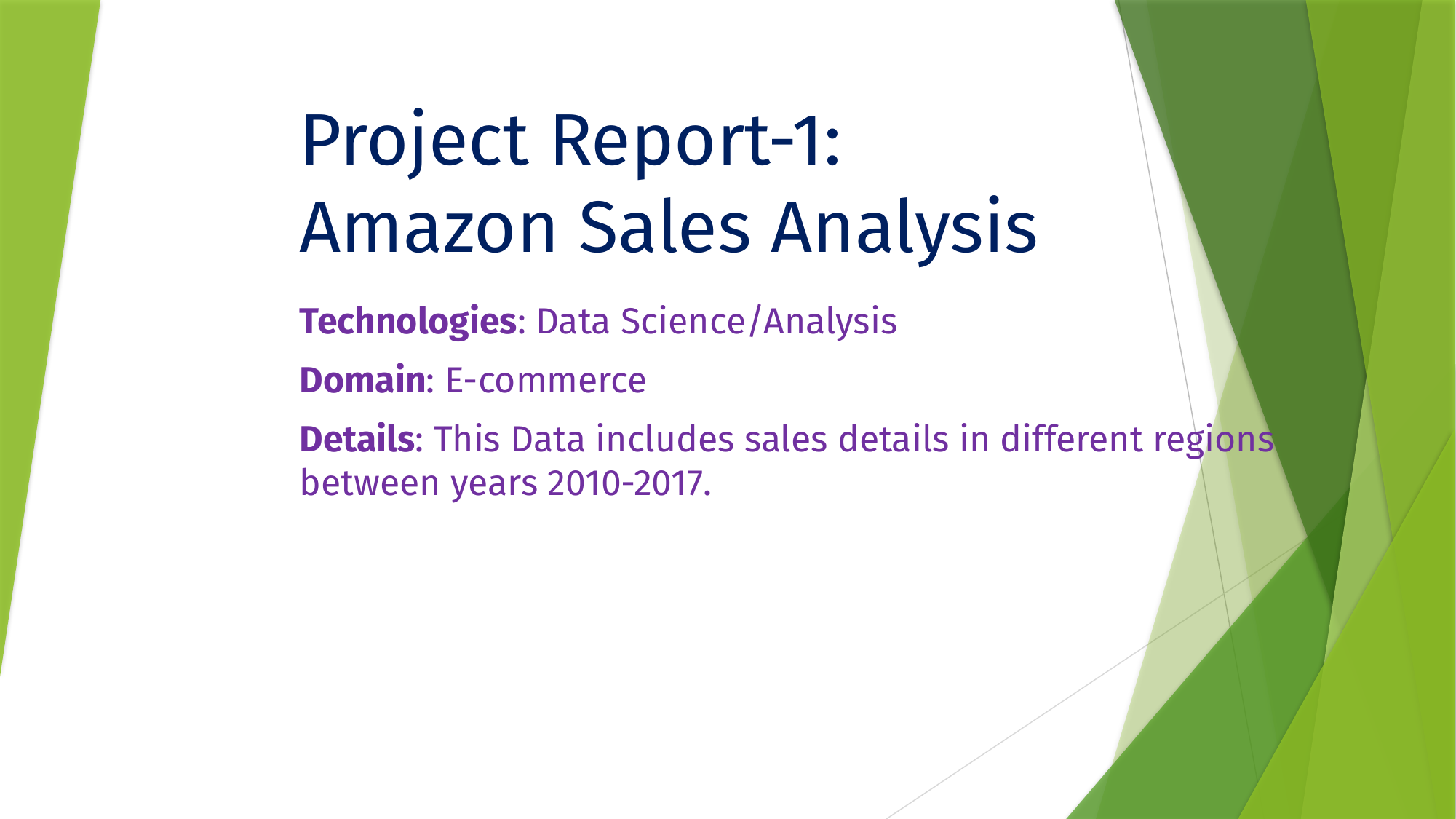

# Project Report-1: Amazon Sales Analysis
Technologies: Data Science/Analysis
Domain: E-commerce
Details: This Data includes sales details in different regions between years 2010-2017.